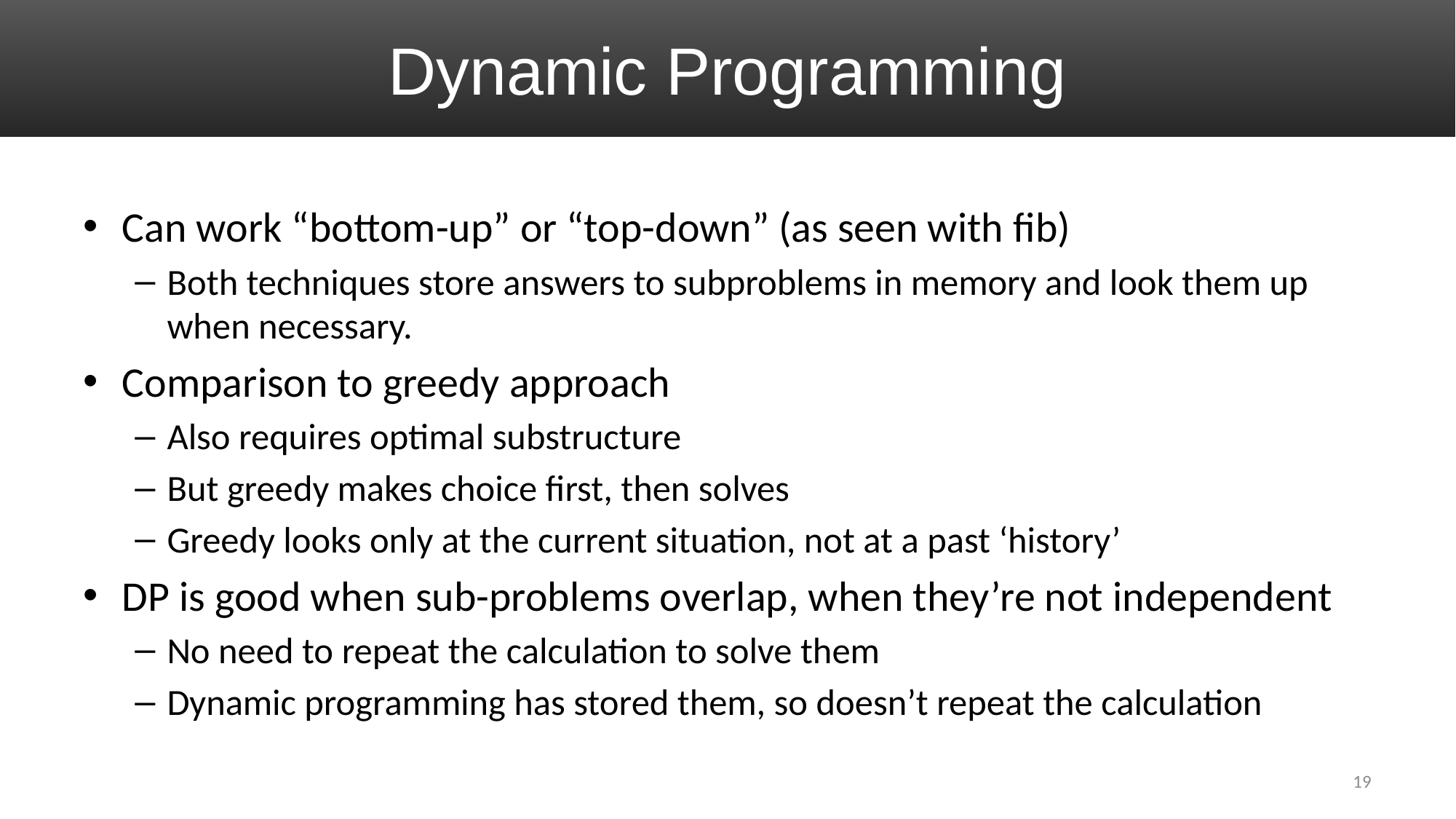

# Dynamic Programming
Can work “bottom-up” or “top-down” (as seen with fib)
Both techniques store answers to subproblems in memory and look them up when necessary.
Comparison to greedy approach
Also requires optimal substructure
But greedy makes choice first, then solves
Greedy looks only at the current situation, not at a past ‘history’
DP is good when sub-problems overlap, when they’re not independent
No need to repeat the calculation to solve them
Dynamic programming has stored them, so doesn’t repeat the calculation
19